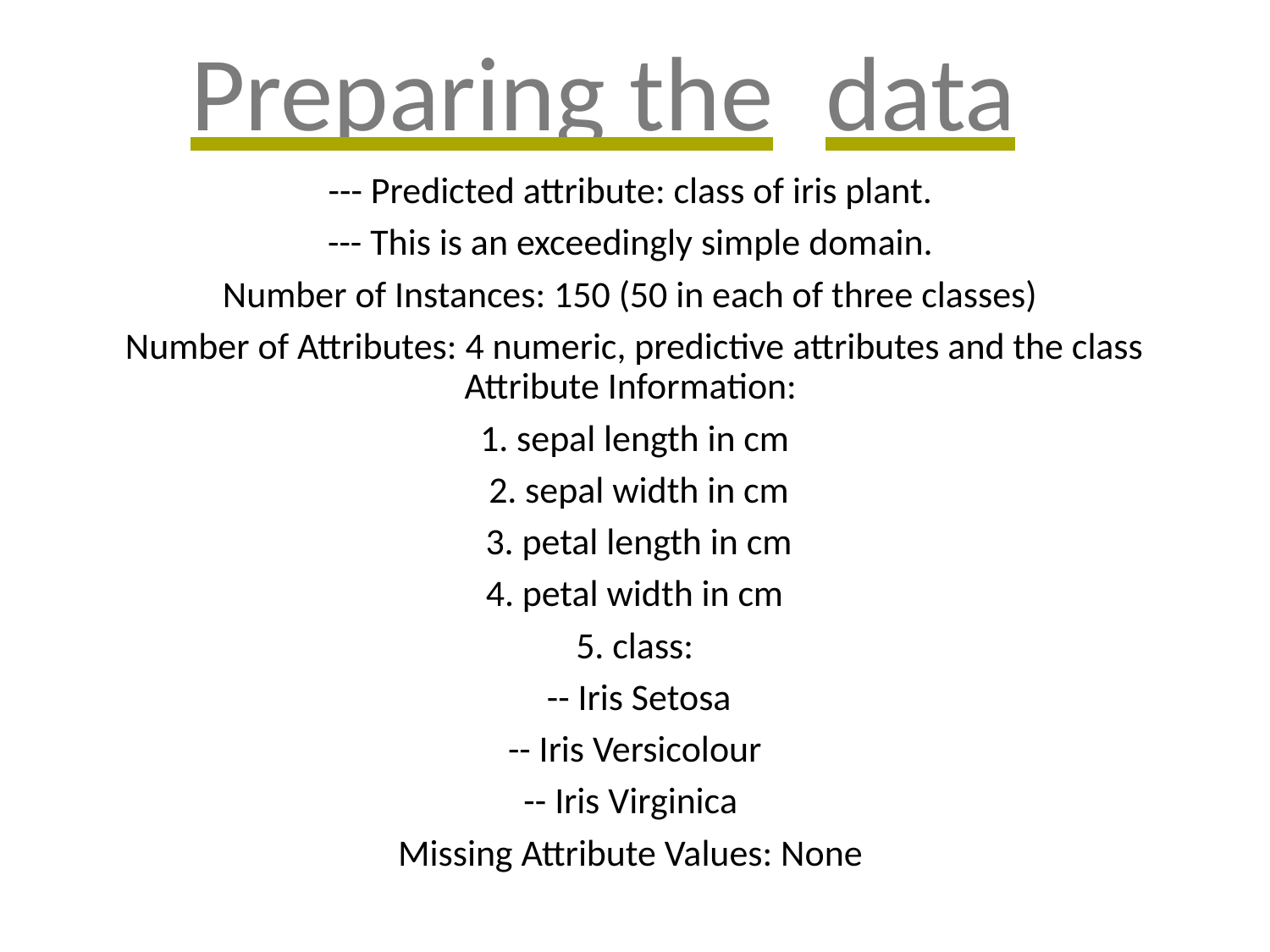

# Preparing the	data
--- Predicted attribute: class of iris plant.
--- This is an exceedingly simple domain.
Number of Instances: 150 (50 in each of three classes)
Number of Attributes: 4 numeric, predictive attributes and the class Attribute Information:
1. sepal length in cm
 2. sepal width in cm
 3. petal length in cm
 4. petal width in cm
5. class:
 -- Iris Setosa
 -- Iris Versicolour
-- Iris Virginica
Missing Attribute Values: None